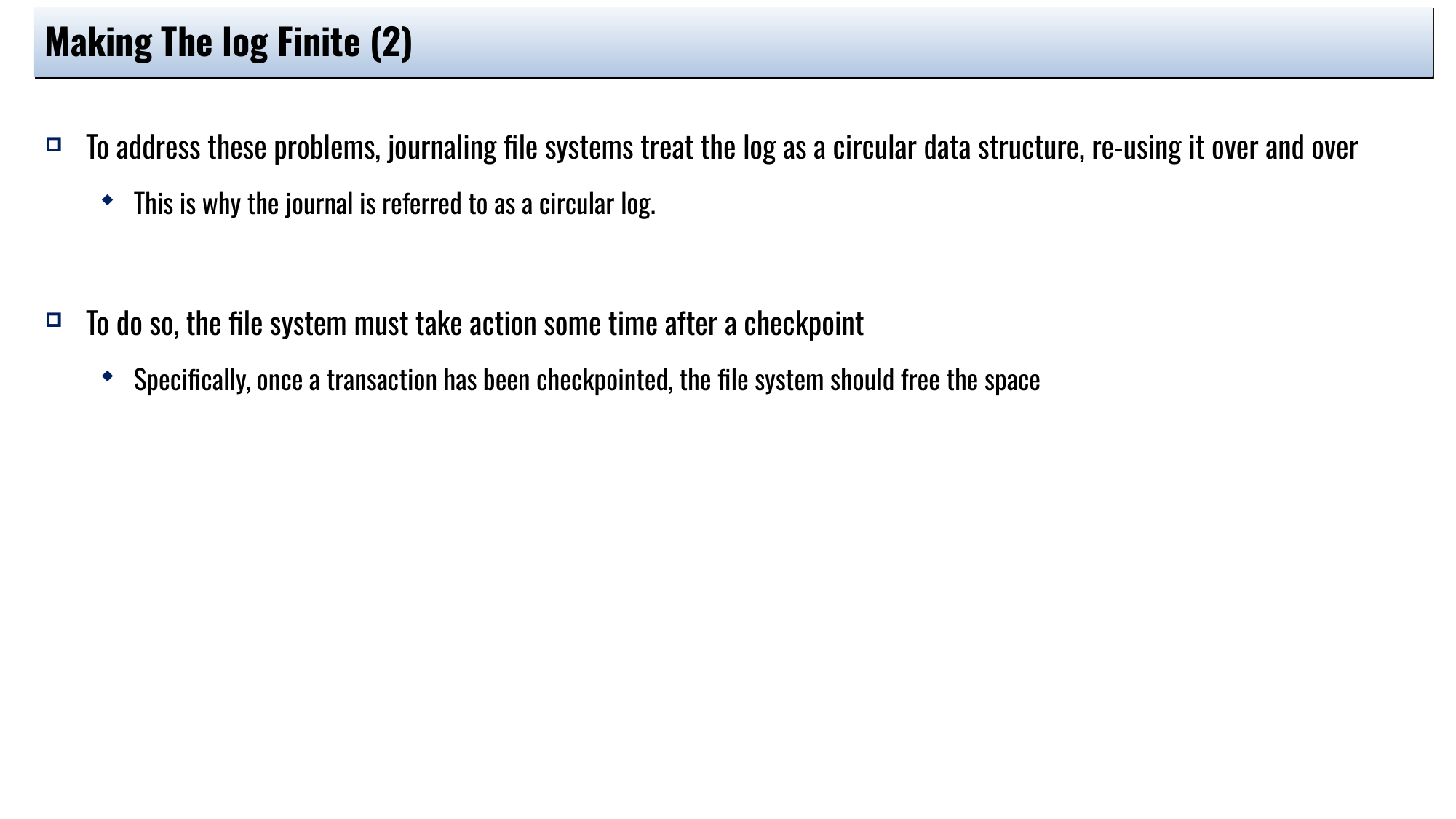

# Making The log Finite (2)
To address these problems, journaling file systems treat the log as a circular data structure, re-using it over and over
This is why the journal is referred to as a circular log.

To do so, the file system must take action some time after a checkpoint
Specifically, once a transaction has been checkpointed, the file system should free the space